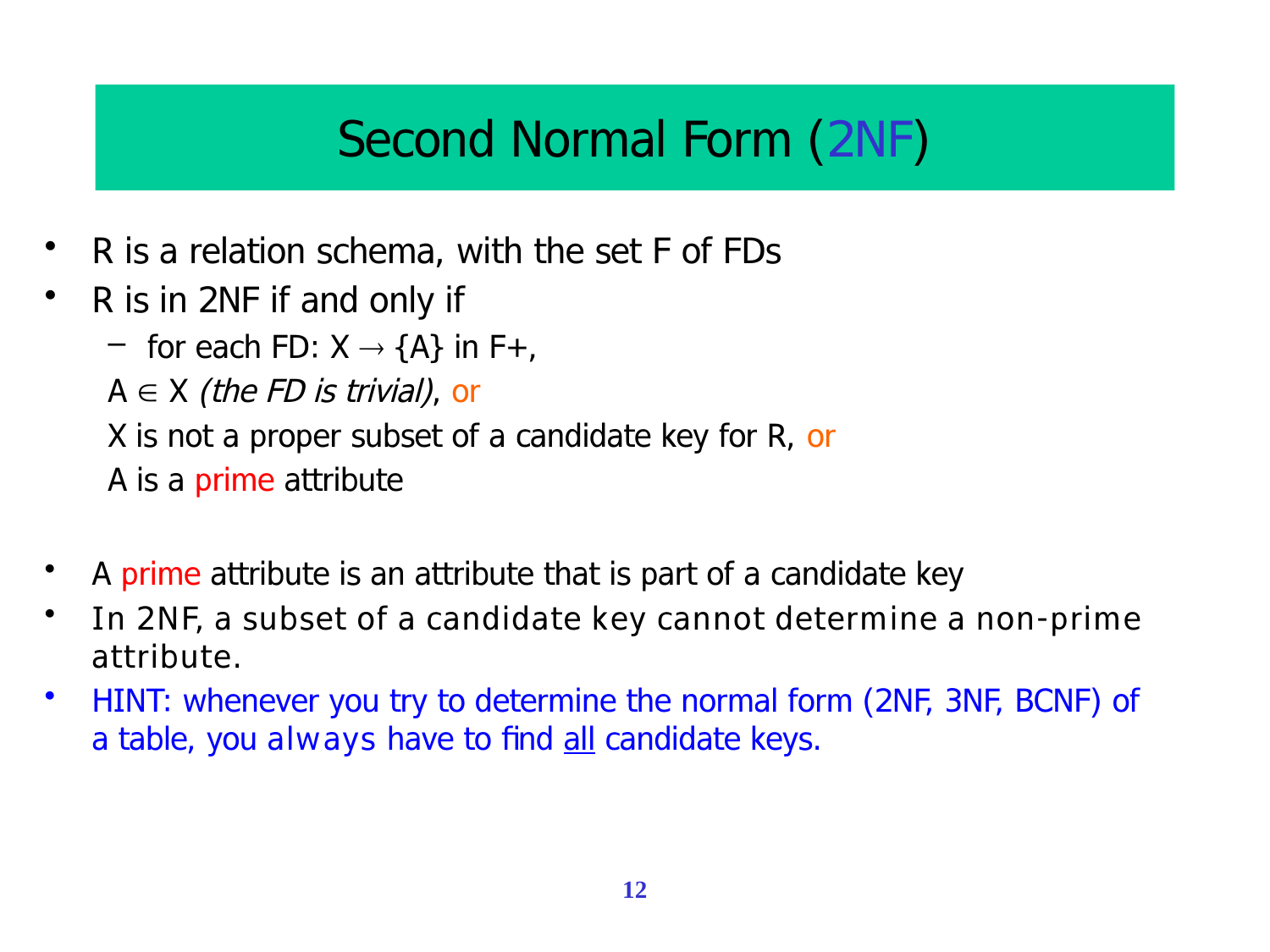

# Second Normal Form (2NF)
R is a relation schema, with the set F of FDs
R is in 2NF if and only if
for each FD: X → {A} in F+,
A ∈ X (the FD is trivial), or
X is not a proper subset of a candidate key for R, or
A is a prime attribute

A prime attribute is an attribute that is part of a candidate key
In 2NF, a subset of a candidate key cannot determine a non-prime attribute.
HINT: whenever you try to determine the normal form (2NF, 3NF, BCNF) of a table, you always have to find all candidate keys.
12